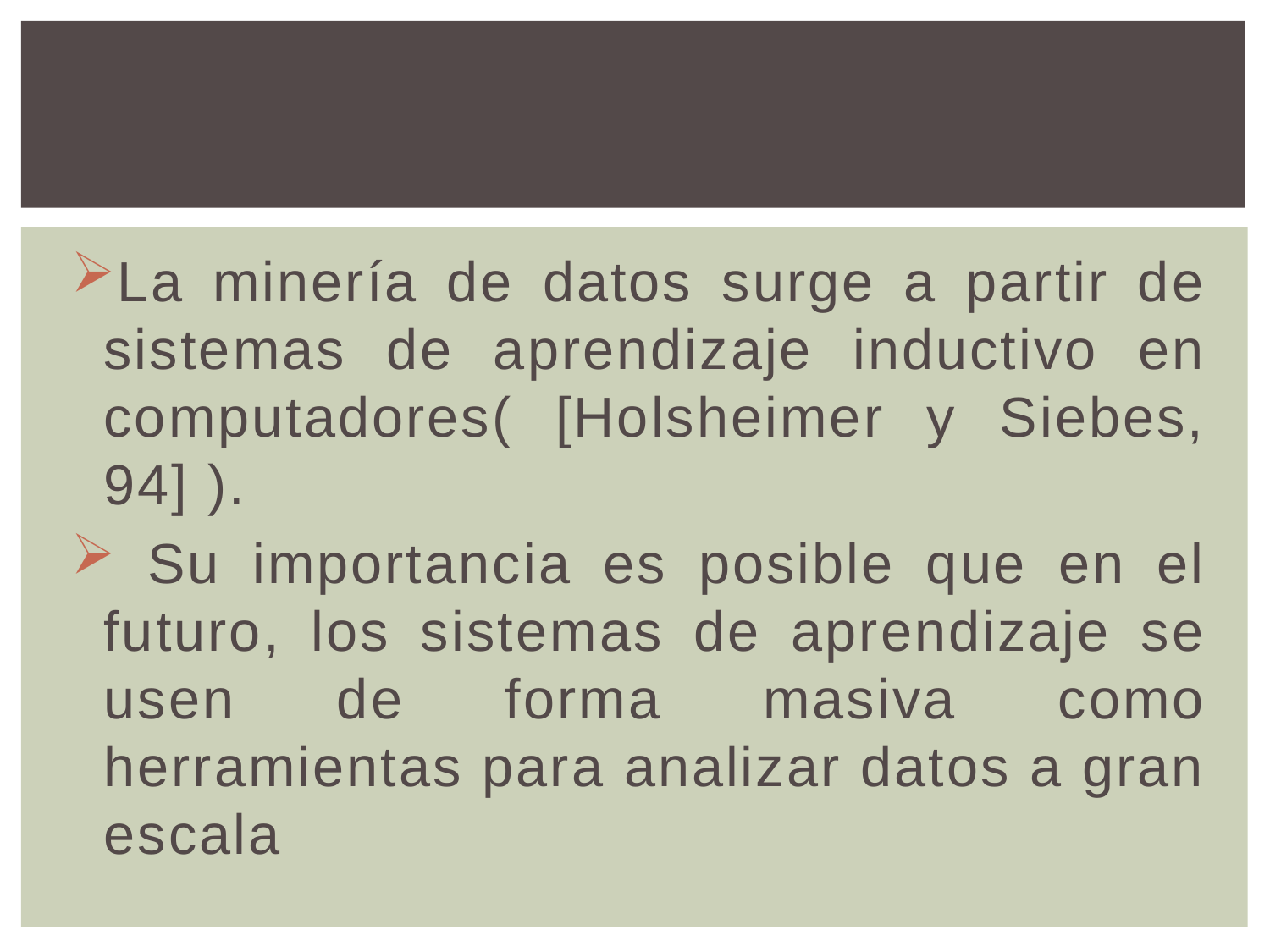

#
La minería de datos surge a partir de sistemas de aprendizaje inductivo en computadores( [Holsheimer y Siebes, 94] ).
 Su importancia es posible que en el futuro, los sistemas de aprendizaje se usen de forma masiva como herramientas para analizar datos a gran escala